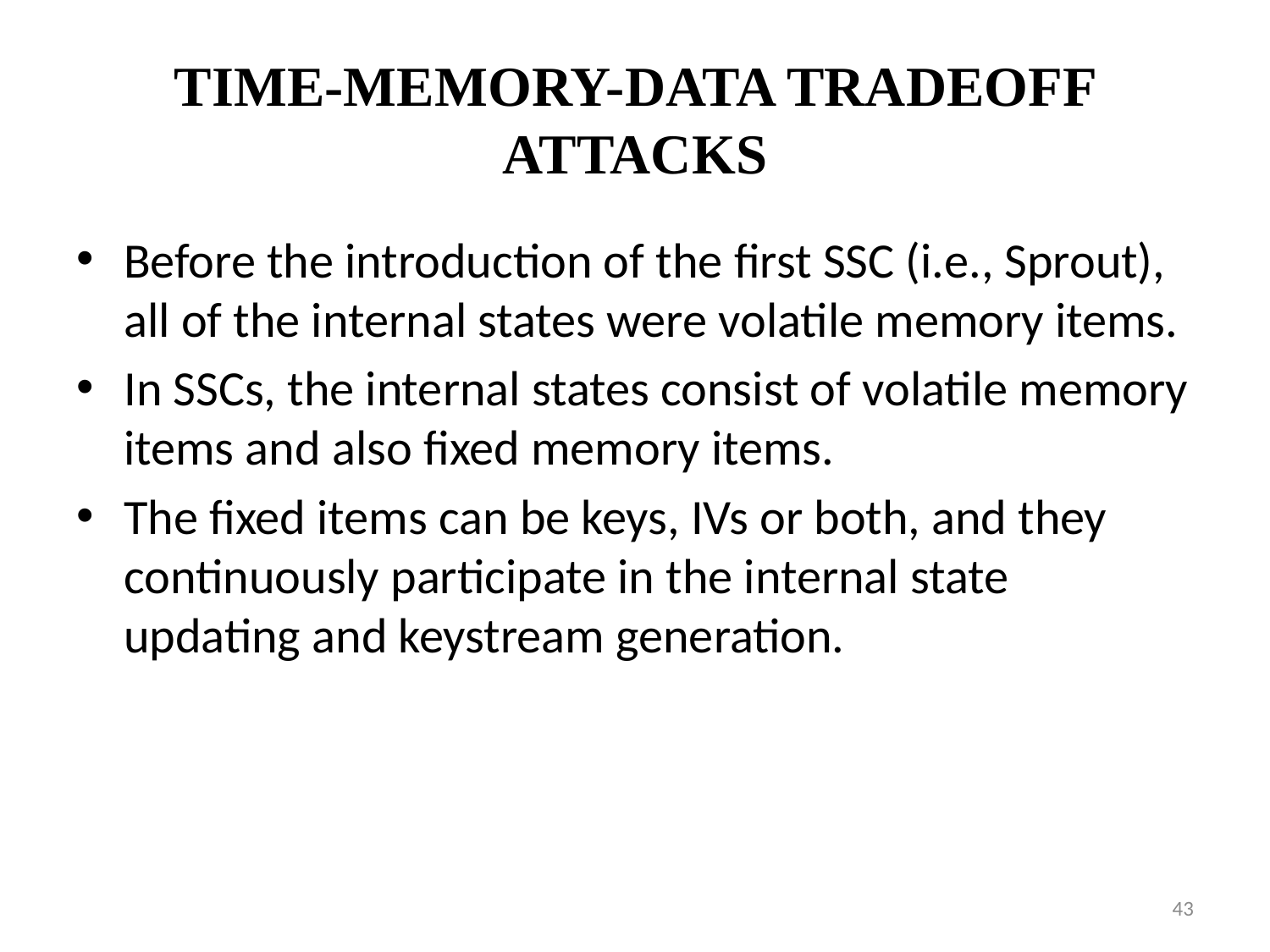

# time-memory-data tradeoff attacks
Before the introduction of the first SSC (i.e., Sprout), all of the internal states were volatile memory items.
In SSCs, the internal states consist of volatile memory items and also fixed memory items.
The fixed items can be keys, IVs or both, and they continuously participate in the internal state updating and keystream generation.
43